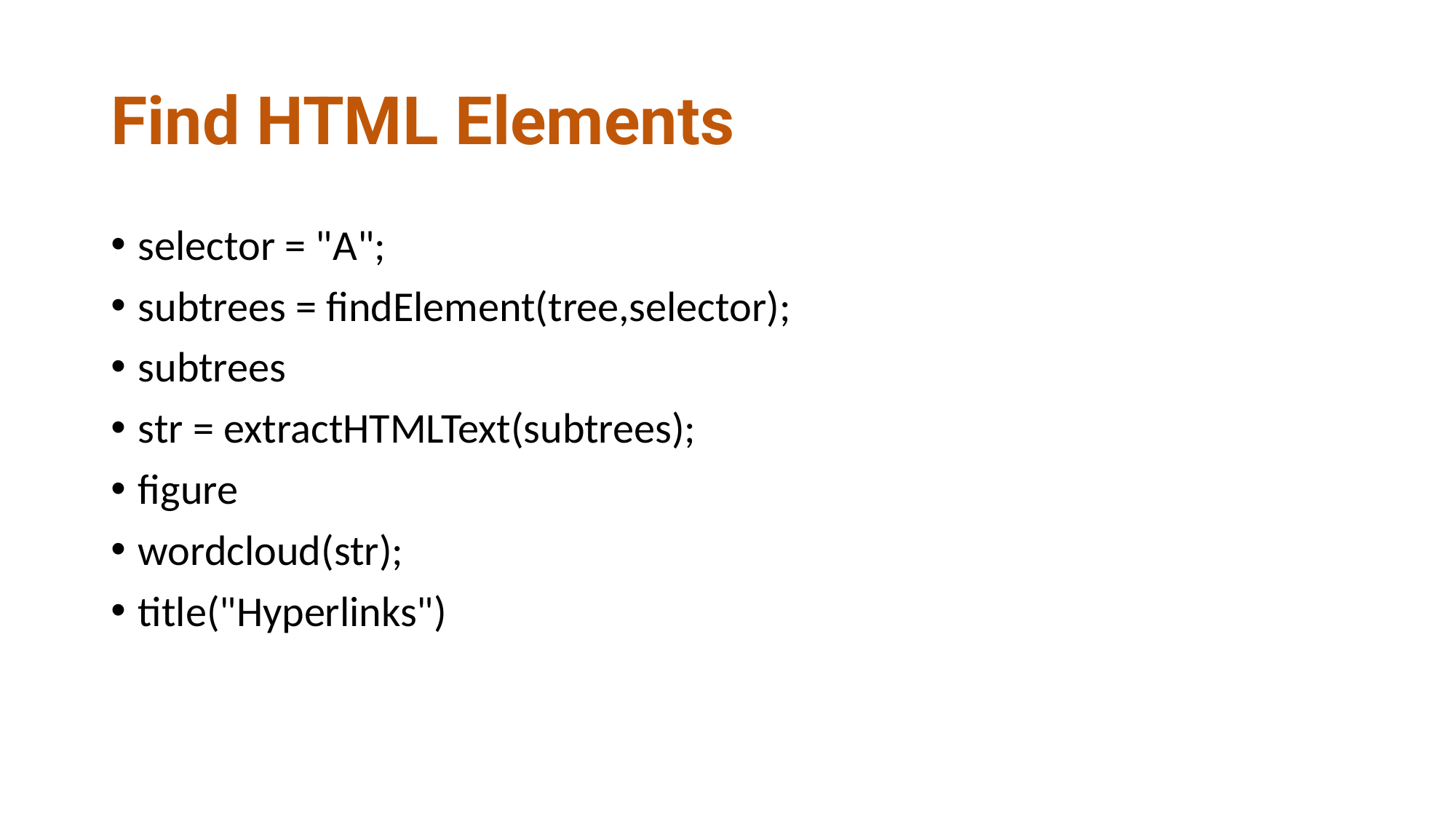

# Find HTML Elements
selector = "A";
subtrees = findElement(tree,selector);
subtrees
str = extractHTMLText(subtrees);
figure
wordcloud(str);
title("Hyperlinks")